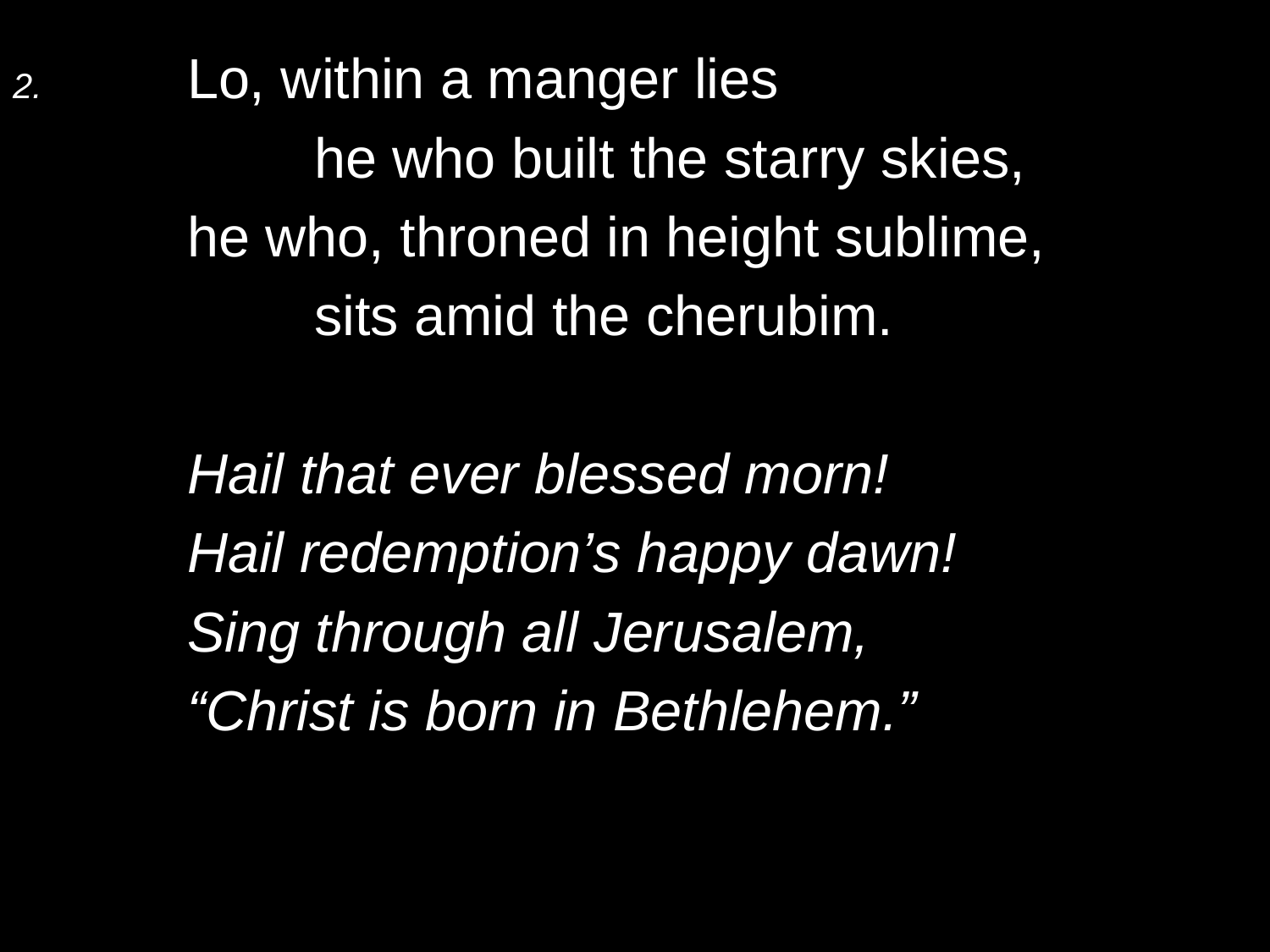

2.	Lo, within a manger lies
		he who built the starry skies,
	he who, throned in height sublime,
		sits amid the cherubim.

	Hail that ever blessed morn!
	Hail redemption’s happy dawn!
	Sing through all Jerusalem,
	“Christ is born in Bethlehem.”